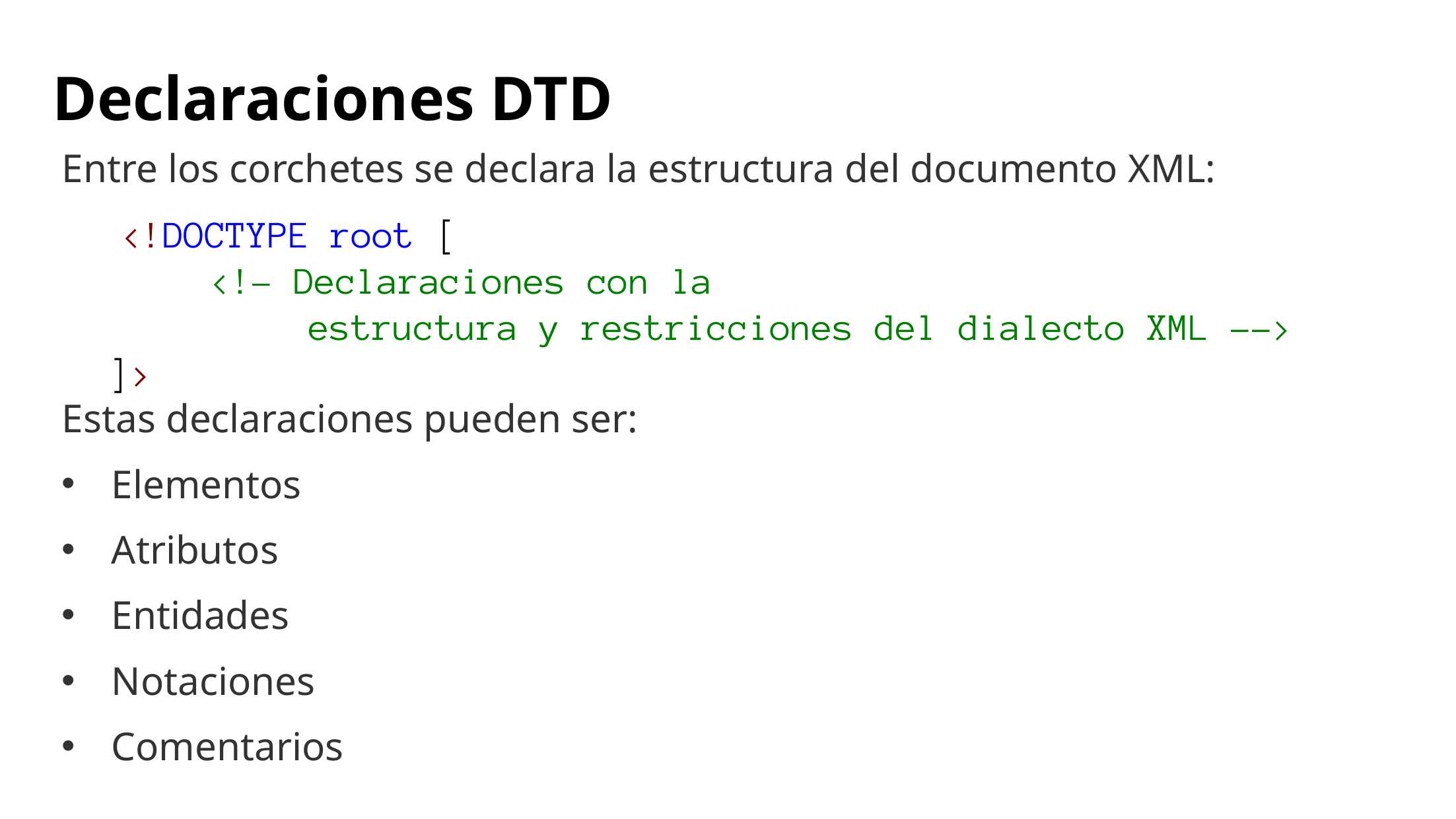

# Declaraciones DTD
Entre los corchetes se declara la estructura del documento XML:
 <!DOCTYPE root [
	<!– Declaraciones con la
		estructura y restricciones del dialecto XML -->
]>
Estas declaraciones pueden ser:
Elementos
Atributos
Entidades
Notaciones
Comentarios